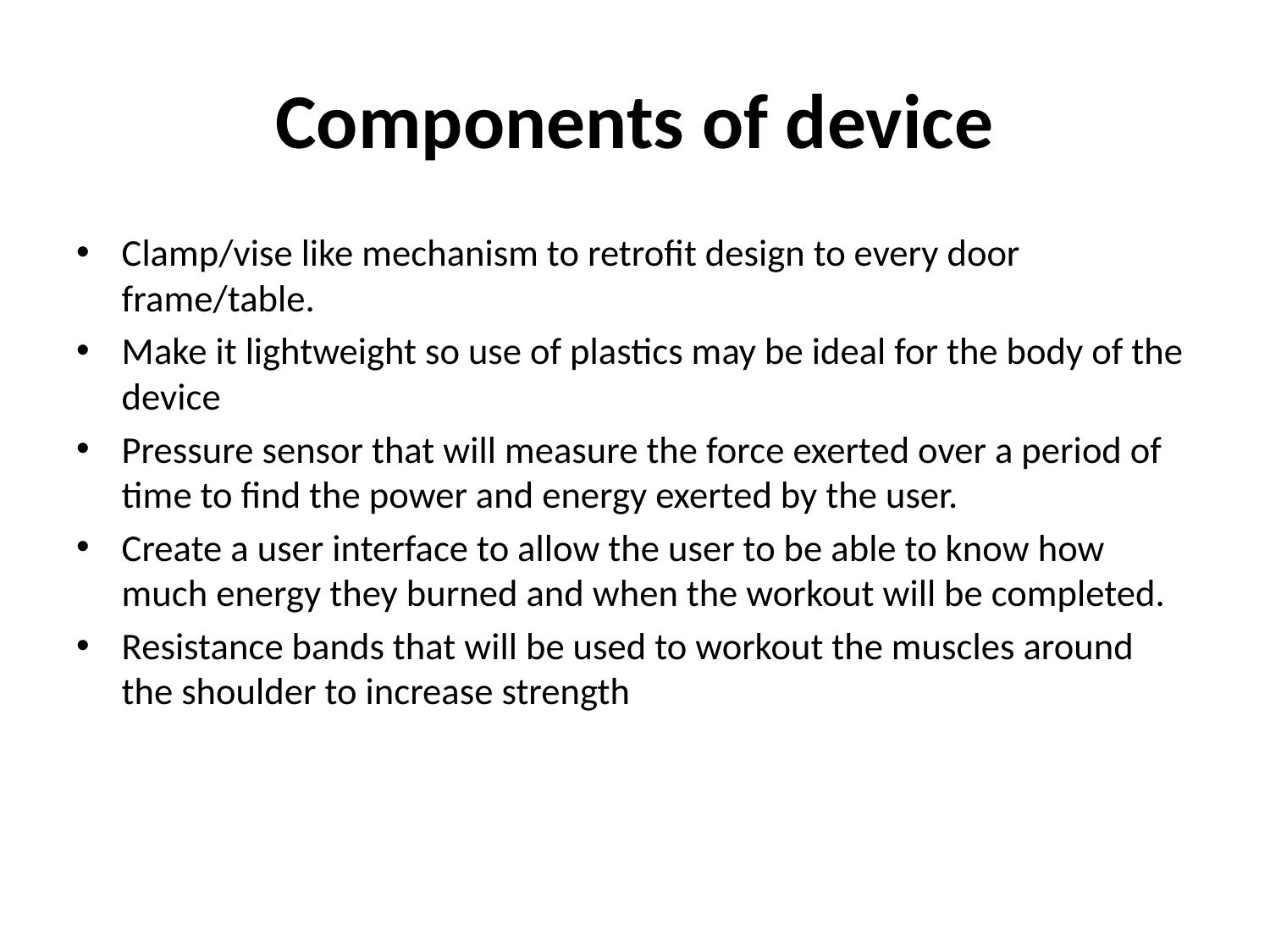

# Components of device
Clamp/vise like mechanism to retrofit design to every door frame/table.
Make it lightweight so use of plastics may be ideal for the body of the device
Pressure sensor that will measure the force exerted over a period of time to find the power and energy exerted by the user.
Create a user interface to allow the user to be able to know how much energy they burned and when the workout will be completed.
Resistance bands that will be used to workout the muscles around the shoulder to increase strength